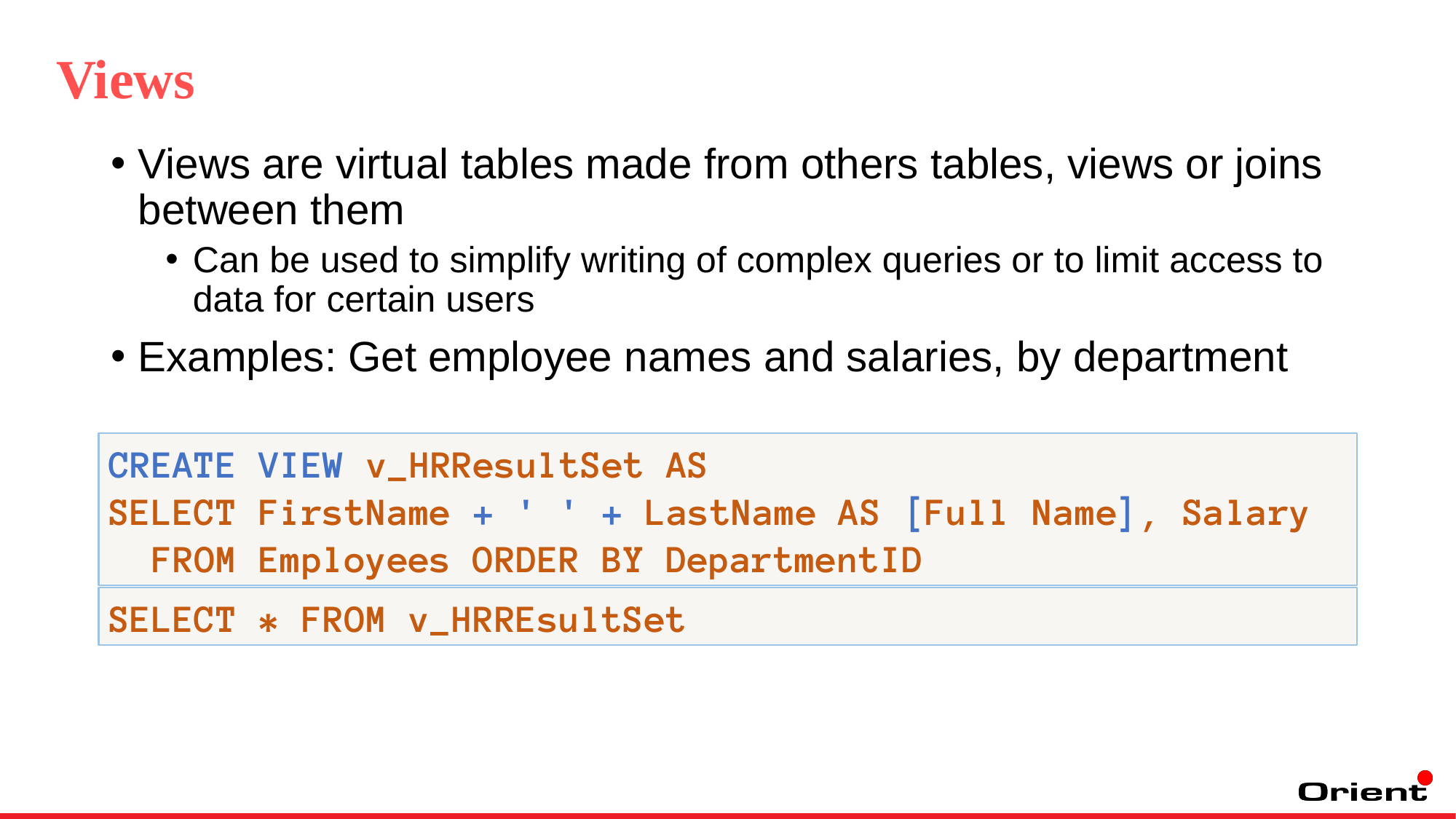

Views
Views are virtual tables made from others tables, views or joins between them
Can be used to simplify writing of complex queries or to limit access to data for certain users
Examples: Get employee names and salaries, by department
CREATE VIEW v_HRResultSet AS
SELECT FirstName + ' ' + LastName AS [Full Name], Salary
  FROM Employees ORDER BY DepartmentID
SELECT * FROM v_HRREsultSet